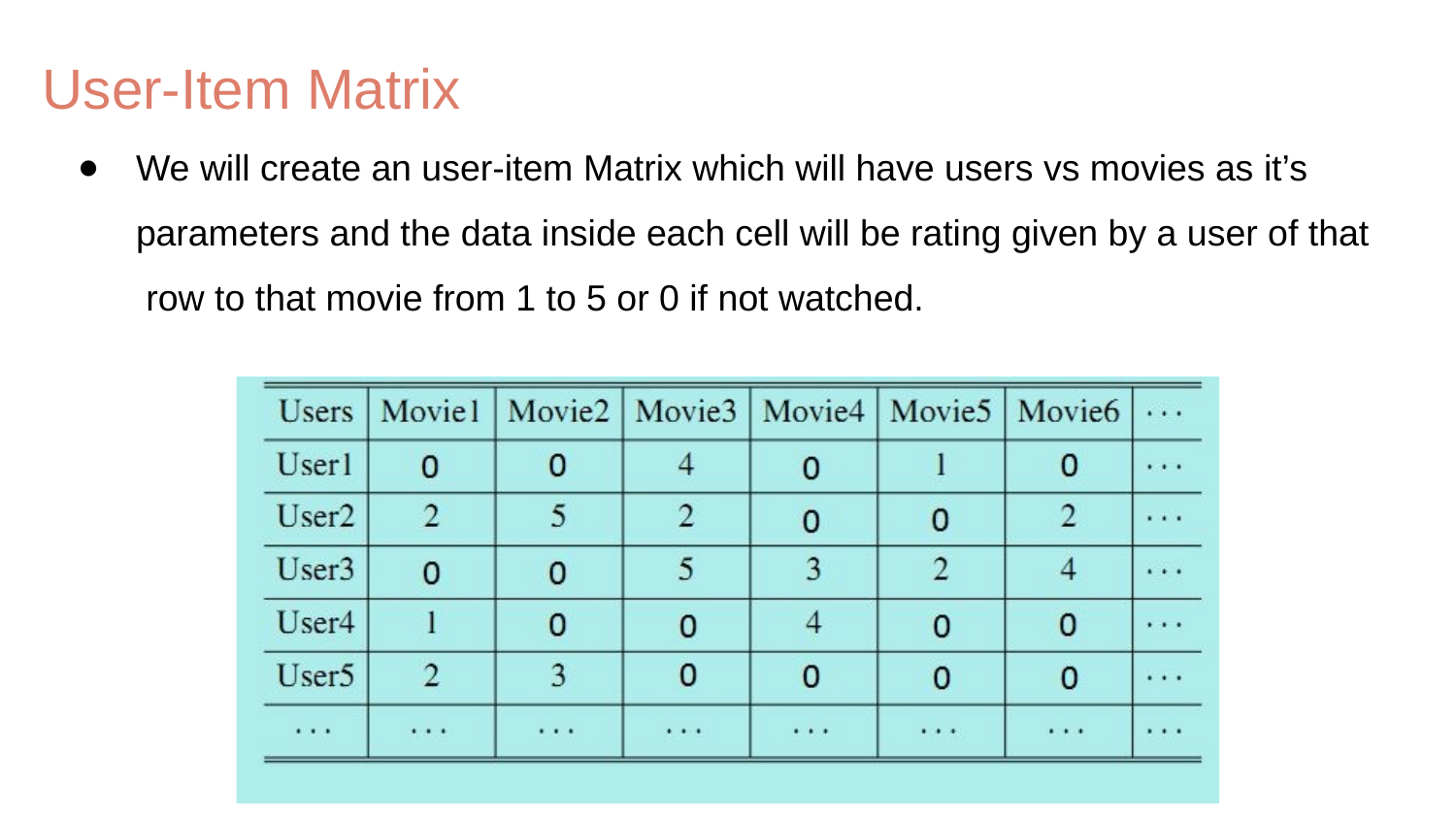

# User-Item Matrix
We will create an user-item Matrix which will have users vs movies as it’s  parameters and the data inside each cell will be rating given by a user of that  row to that movie from 1 to 5 or 0 if not watched.